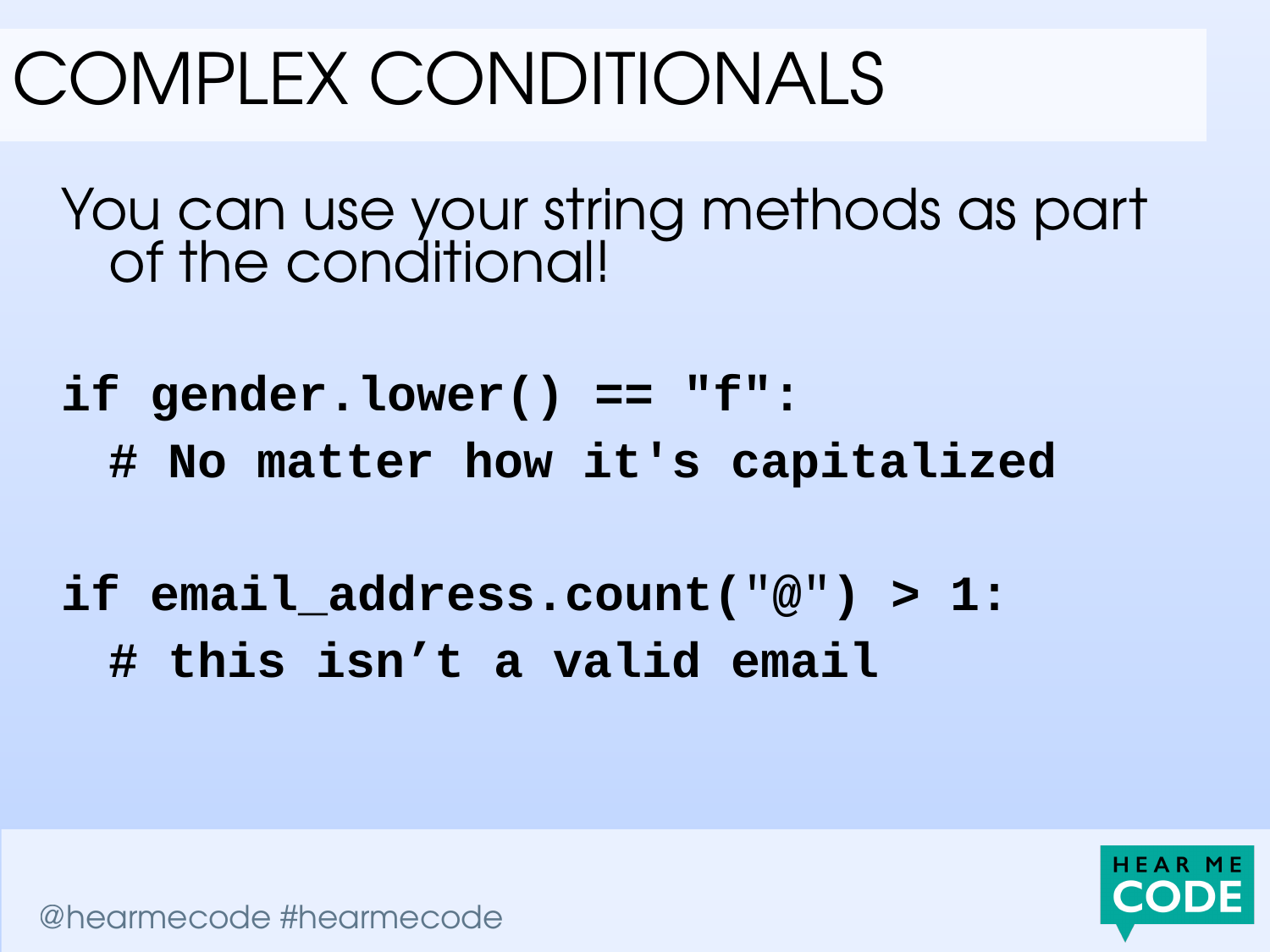

complex cONDITIONALS
You can use your string methods as part of the conditional!

if gender.lower() == "f":
	# No matter how it's capitalized

if email_address.count("@") > 1:
	# this isn’t a valid email